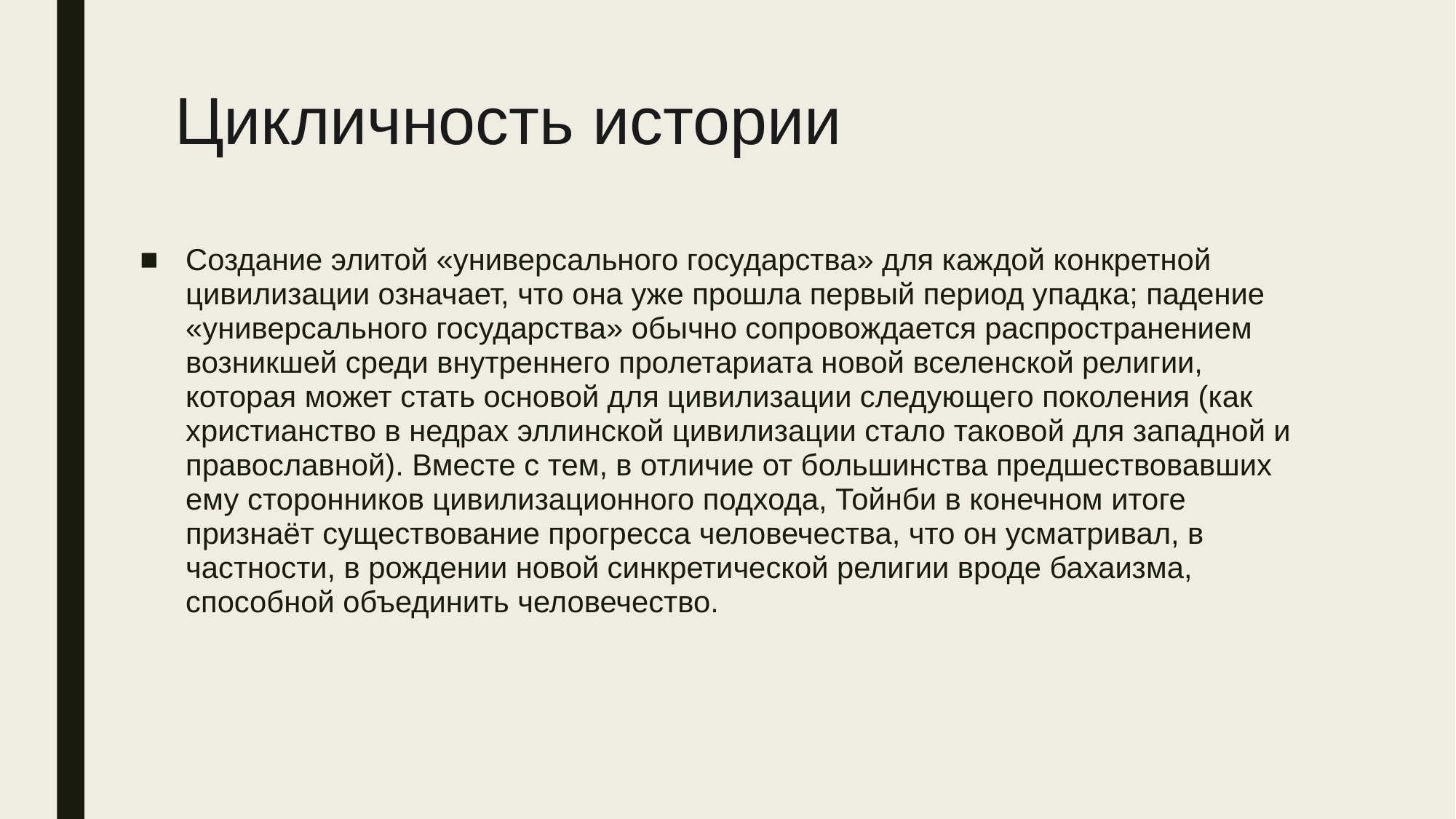

# Цикличность истории
Создание элитой «универсального государства» для каждой конкретной цивилизации означает, что она уже прошла первый период упадка; падение «универсального государства» обычно сопровождается распространением возникшей среди внутреннего пролетариата новой вселенской религии, которая может стать основой для цивилизации следующего поколения (как христианство в недрах эллинской цивилизации стало таковой для западной и православной). Вместе с тем, в отличие от большинства предшествовавших ему сторонников цивилизационного подхода, Тойнби в конечном итоге признаёт существование прогресса человечества, что он усматривал, в частности, в рождении новой синкретической религии вроде бахаизма, способной объединить человечество.